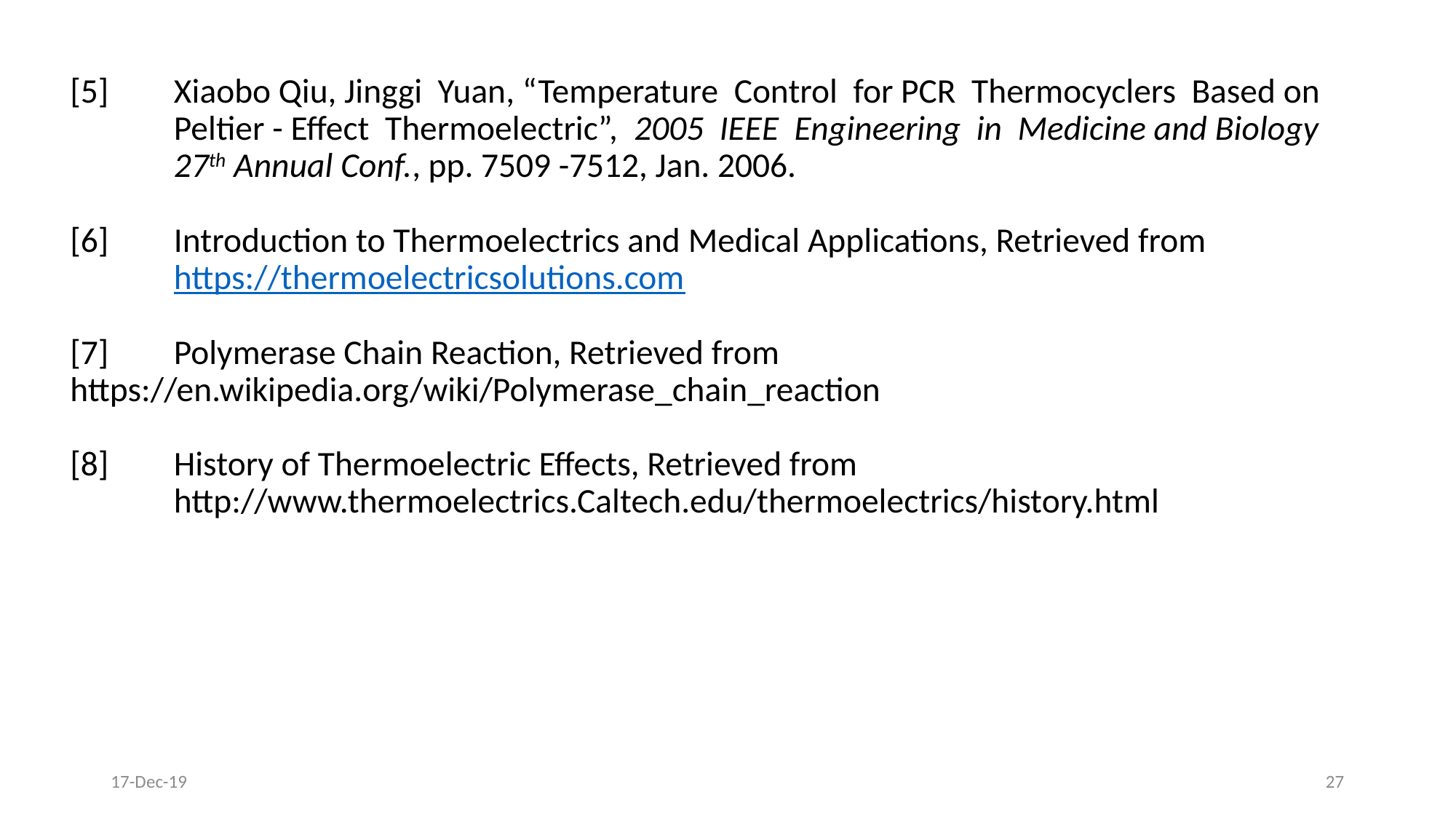

# [5]	Xiaobo Qiu, Jinggi  Yuan, “Temperature  Control  for PCR  Thermocyclers  Based on Peltier - Effect  Thermoelectric”,  2005  IEEE  Engineering  in  Medicine and Biology 27th Annual Conf., pp. 7509 -7512, Jan. 2006. [6]	Introduction to Thermoelectrics and Medical Applications, Retrieved from https://thermoelectricsolutions.com [7]	Polymerase Chain Reaction, Retrieved from 	https://en.wikipedia.org/wiki/Polymerase_chain_reaction [8]	History of Thermoelectric Effects, Retrieved from http://www.thermoelectrics.Caltech.edu/thermoelectrics/history.html
17-Dec-19
27